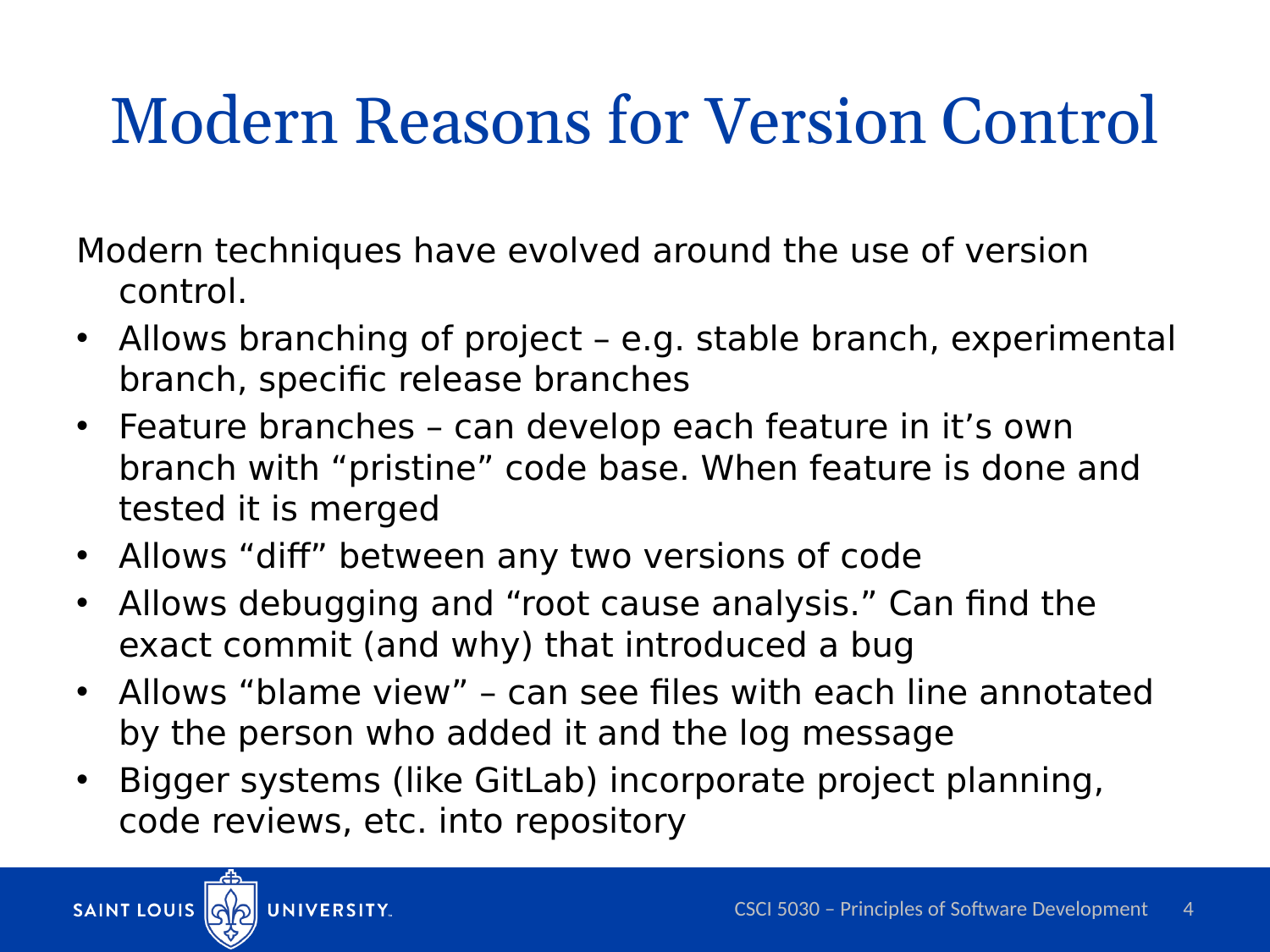

# Modern Reasons for Version Control
Modern techniques have evolved around the use of version control.
Allows branching of project – e.g. stable branch, experimental branch, specific release branches
Feature branches – can develop each feature in it’s own branch with “pristine” code base. When feature is done and tested it is merged
Allows “diff” between any two versions of code
Allows debugging and “root cause analysis.” Can find the exact commit (and why) that introduced a bug
Allows “blame view” – can see files with each line annotated by the person who added it and the log message
Bigger systems (like GitLab) incorporate project planning, code reviews, etc. into repository
CSCI 5030 – Principles of Software Development
4